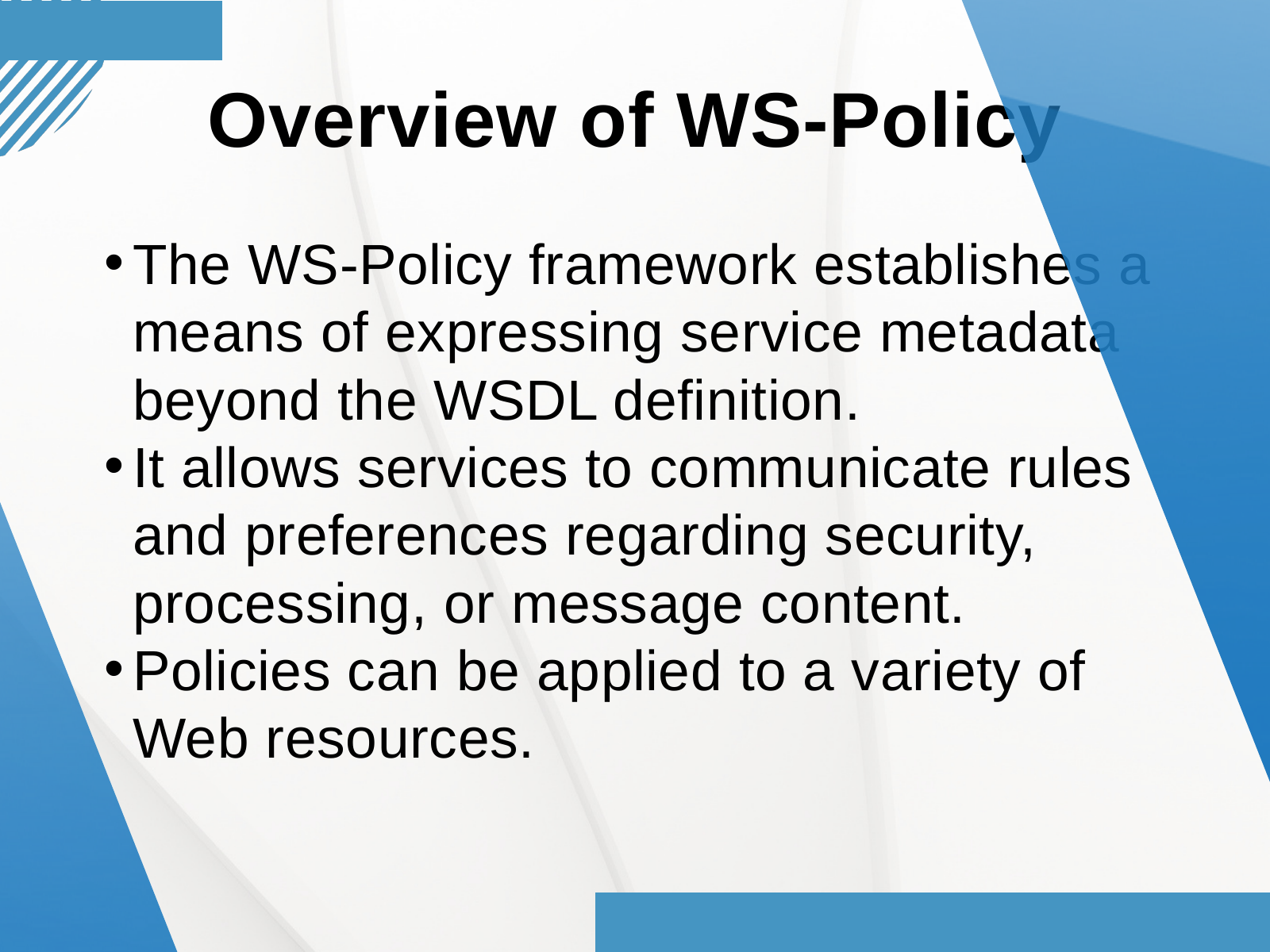

Overview of WS-Policy
The WS-Policy framework establishes a means of expressing service metadata beyond the WSDL definition.
It allows services to communicate rules and preferences regarding security, processing, or message content.
Policies can be applied to a variety of Web resources.